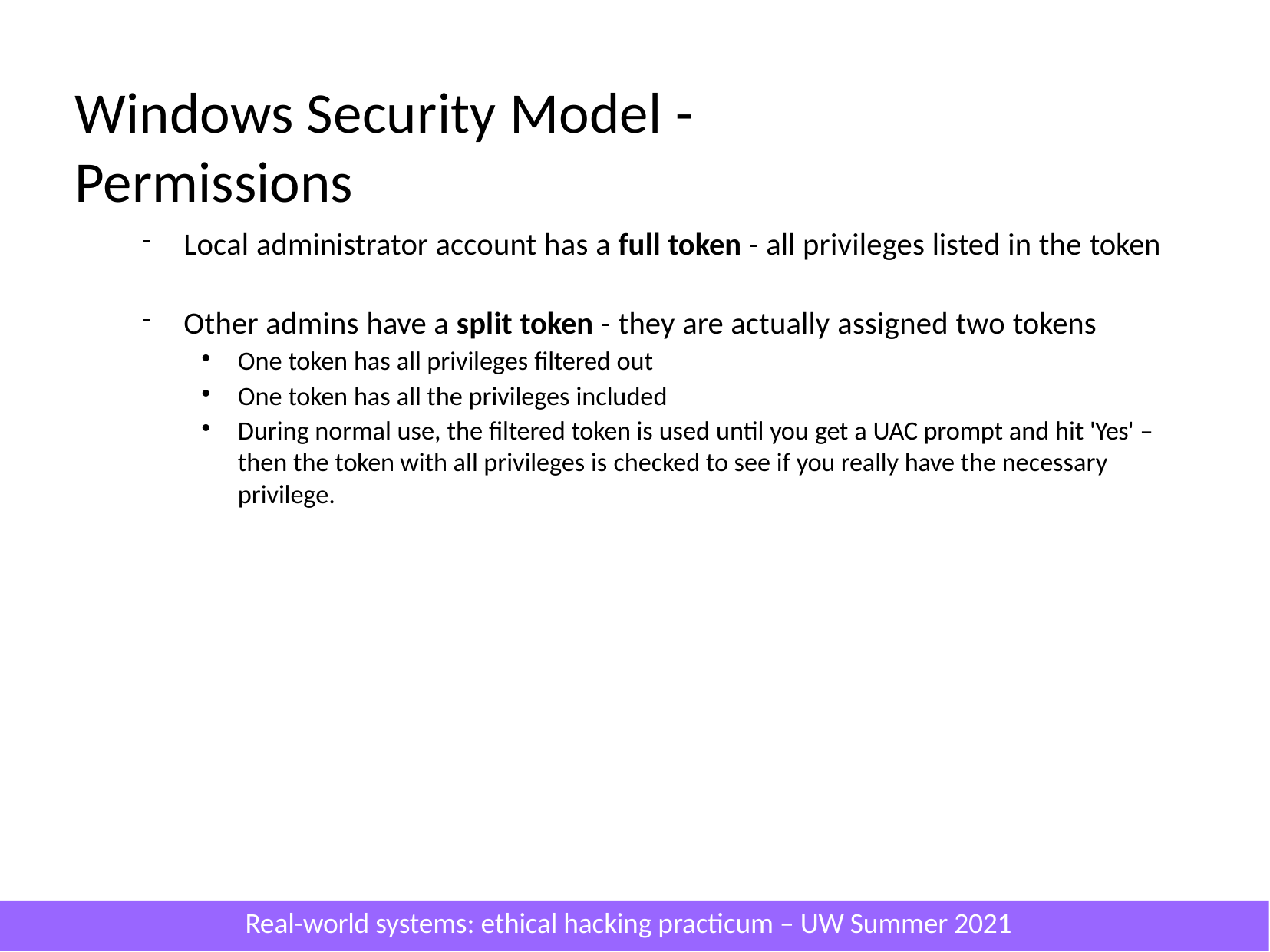

# Windows Security Model - Permissions
Local administrator account has a full token - all privileges listed in the token

Other admins have a split token - they are actually assigned two tokens
One token has all privileges filtered out
One token has all the privileges included
During normal use, the filtered token is used until you get a UAC prompt and hit 'Yes' –  then the token with all privileges is checked to see if you really have the necessary  privilege.
Real-world systems: ethical hacking practicum – UW Summer 2021